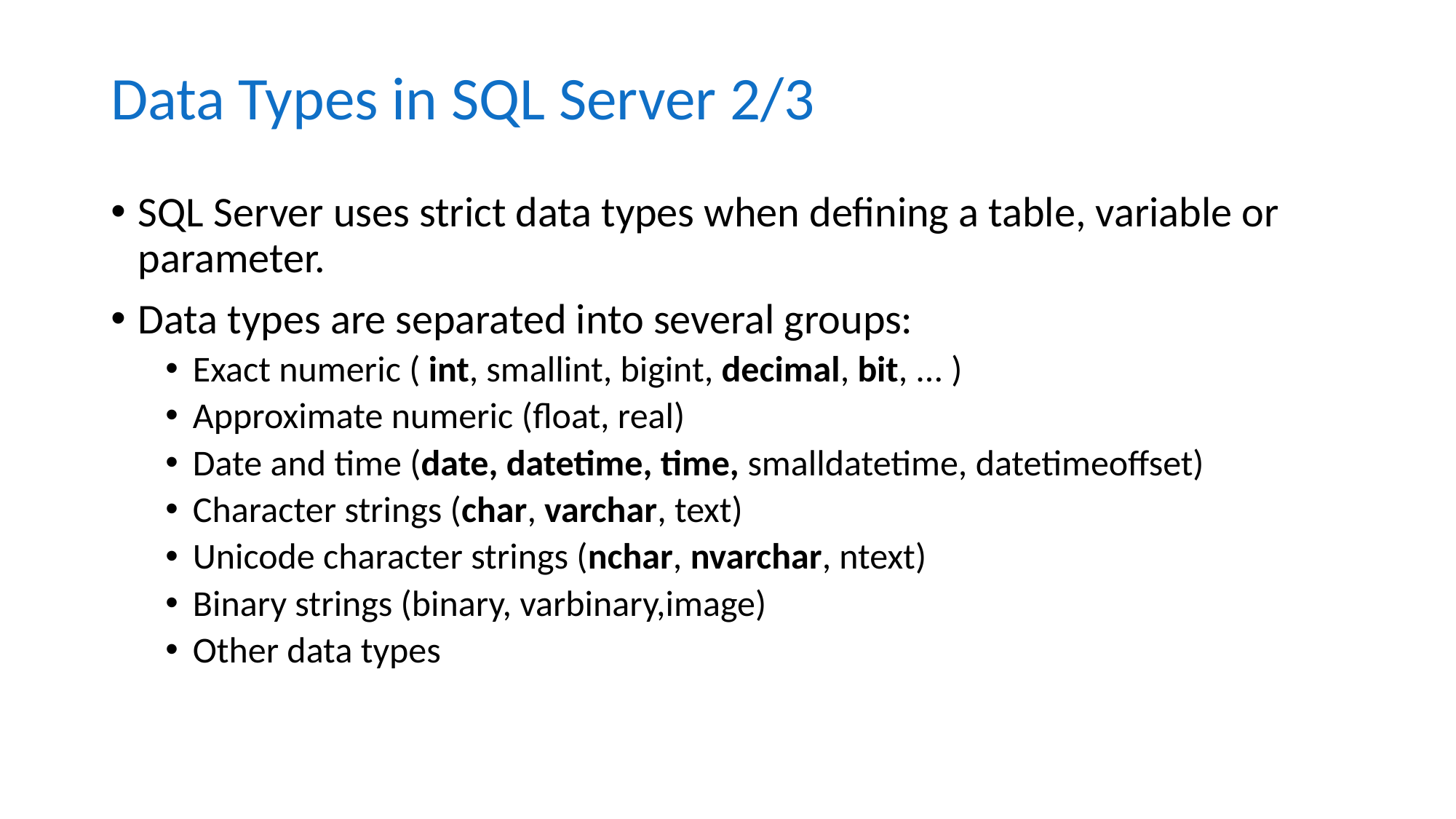

# Data Types in SQL Server 2/3
SQL Server uses strict data types when defining a table, variable or parameter.
Data types are separated into several groups:
Exact numeric ( int, smallint, bigint, decimal, bit, ... )
Approximate numeric (float, real)
Date and time (date, datetime, time, smalldatetime, datetimeoffset)
Character strings (char, varchar, text)
Unicode character strings (nchar, nvarchar, ntext)
Binary strings (binary, varbinary,image)
Other data types